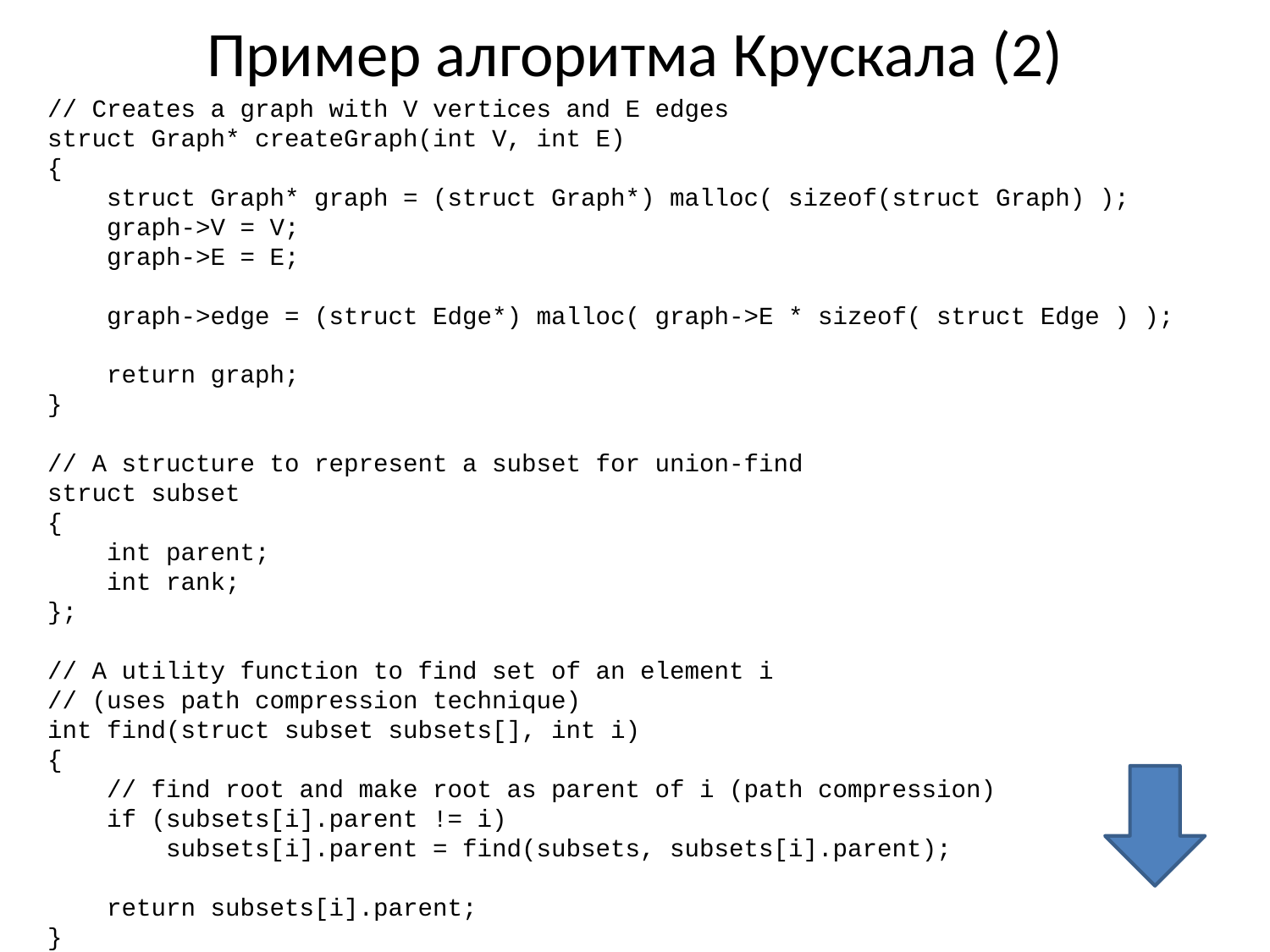

# Пример алгоритма Крускала (2)
// Creates a graph with V vertices and E edges
struct Graph* createGraph(int V, int E)
{
    struct Graph* graph = (struct Graph*) malloc( sizeof(struct Graph) );
    graph->V = V;
    graph->E = E;

    graph->edge = (struct Edge*) malloc( graph->E * sizeof( struct Edge ) );

    return graph;
}

// A structure to represent a subset for union-find
struct subset
{
    int parent;
    int rank;
};

// A utility function to find set of an element i
// (uses path compression technique)
int find(struct subset subsets[], int i)
{
    // find root and make root as parent of i (path compression)
    if (subsets[i].parent != i)
        subsets[i].parent = find(subsets, subsets[i].parent);

    return subsets[i].parent;
}